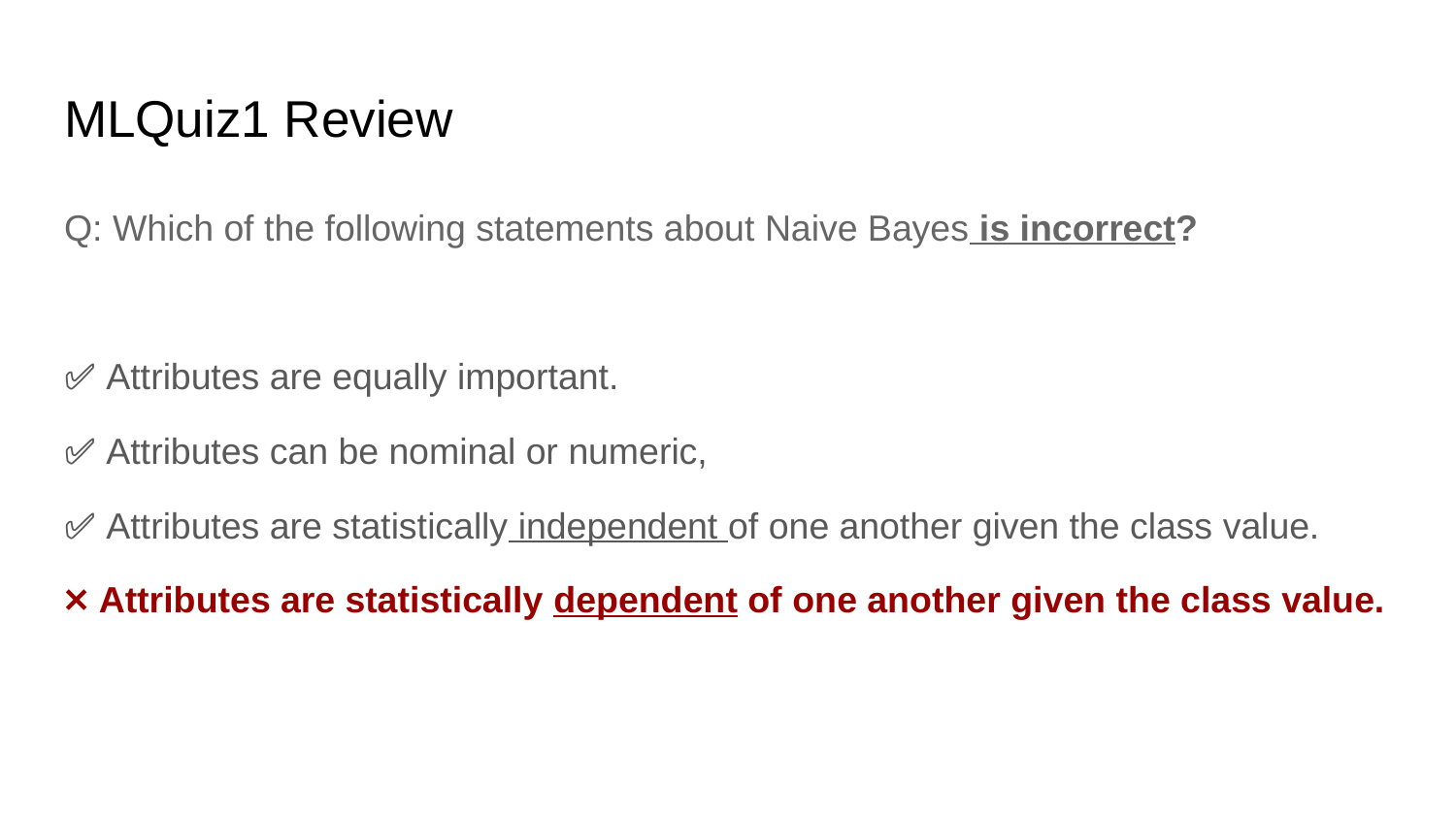

# MLQuiz1 Review
Q: Which of the following statements about Naive Bayes is incorrect?

✅ Attributes are equally important.
✅ Attributes can be nominal or numeric,
✅ Attributes are statistically independent of one another given the class value.
❌ Attributes are statistically dependent of one another given the class value.